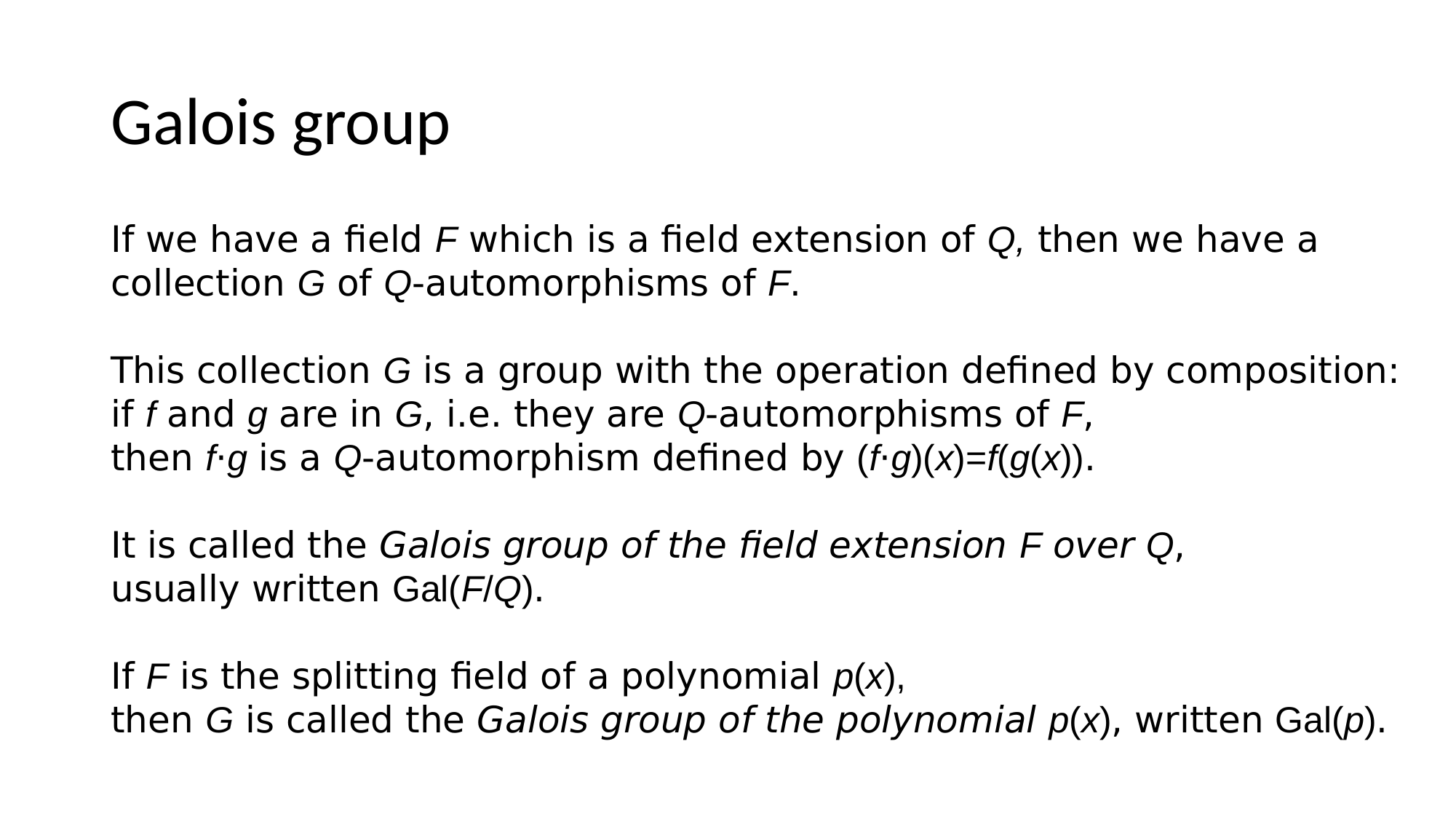

# Galois group
If we have a field F which is a field extension of Q, then we have a
collection G of Q-automorphisms of F.

This collection G is a group with the operation defined by composition:
if f and g are in G, i.e. they are Q-automorphisms of F,
then f⋅g is a Q-automorphism defined by (f⋅g)(x)=f(g(x)).

It is called the Galois group of the field extension F over Q,
usually written Gal(F/Q).

If F is the splitting field of a polynomial p(x),
then G is called the Galois group of the polynomial p(x), written Gal(p).